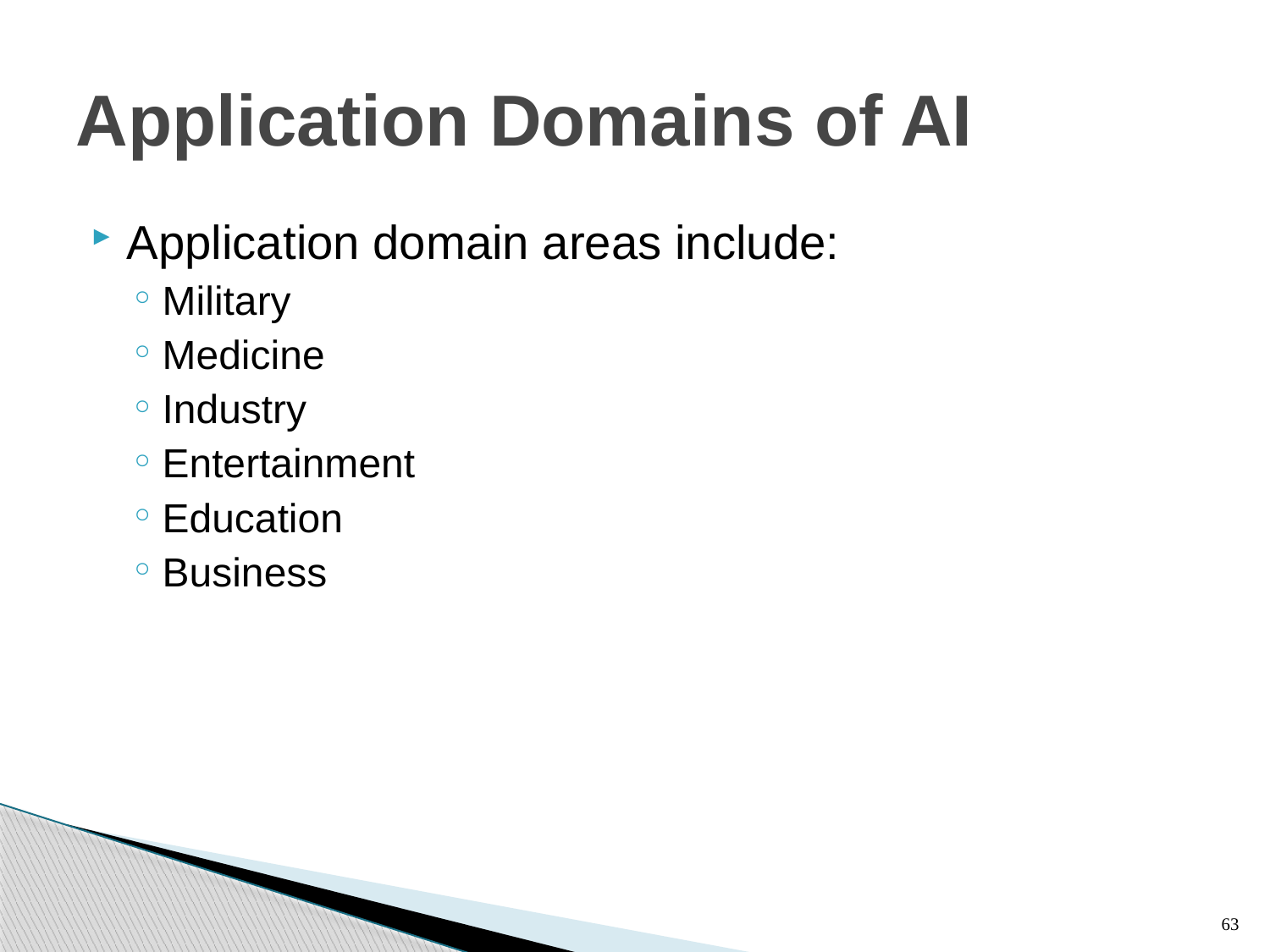

# Application Domains of AI
Application domain areas include:
Military
Medicine
Industry
Entertainment
Education
Business

63